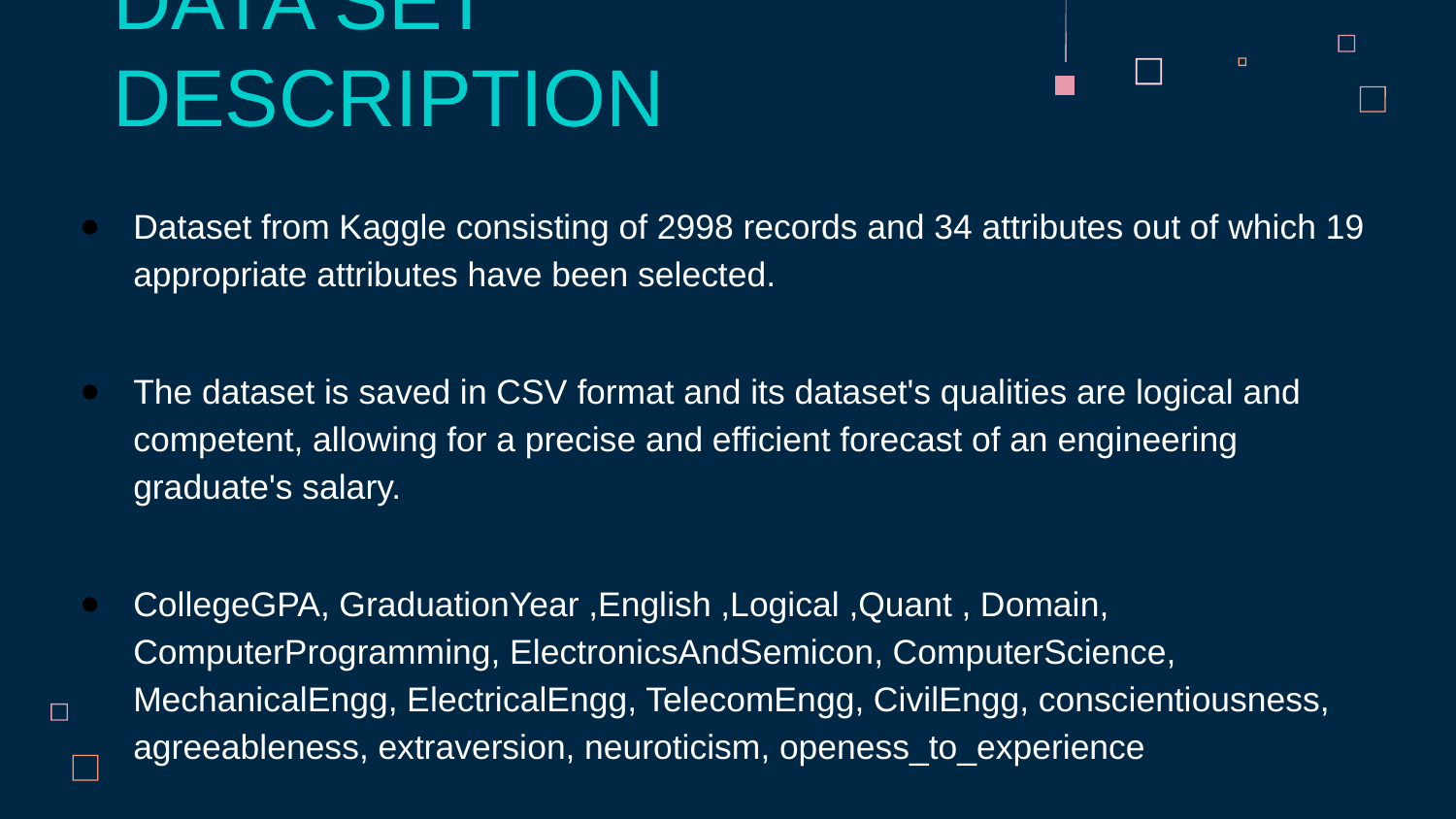

DATA SET DESCRIPTION
Dataset from Kaggle consisting of 2998 records and 34 attributes out of which 19 appropriate attributes have been selected.

The dataset is saved in CSV format and its dataset's qualities are logical and competent, allowing for a precise and efficient forecast of an engineering graduate's salary.

CollegeGPA, GraduationYear ,English ,Logical ,Quant , Domain, ComputerProgramming, ElectronicsAndSemicon, ComputerScience, MechanicalEngg, ElectricalEngg, TelecomEngg, CivilEngg, conscientiousness, agreeableness, extraversion, neuroticism, openess_to_experience